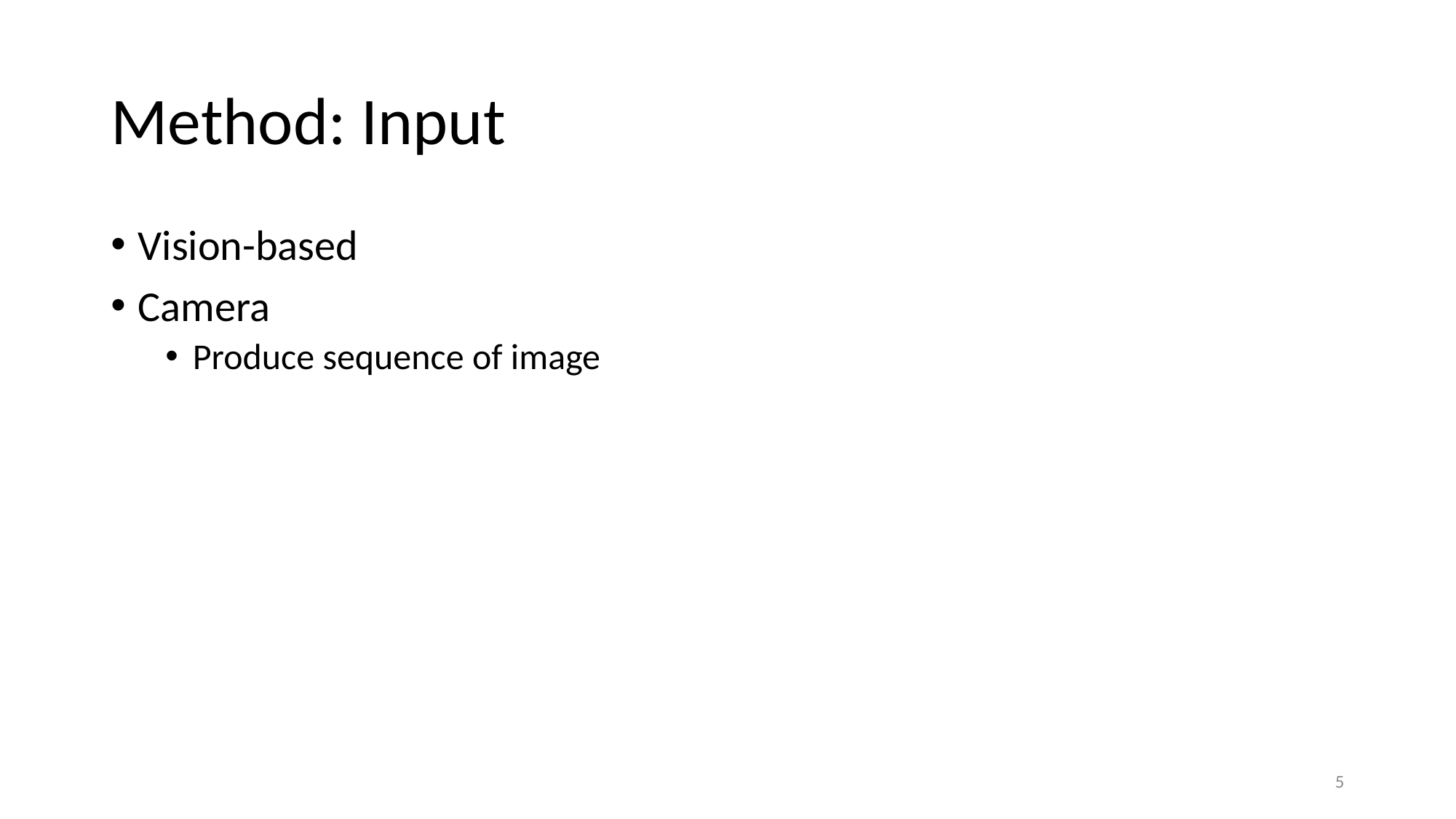

# Method: Input
Vision-based
Camera
Produce sequence of image
5